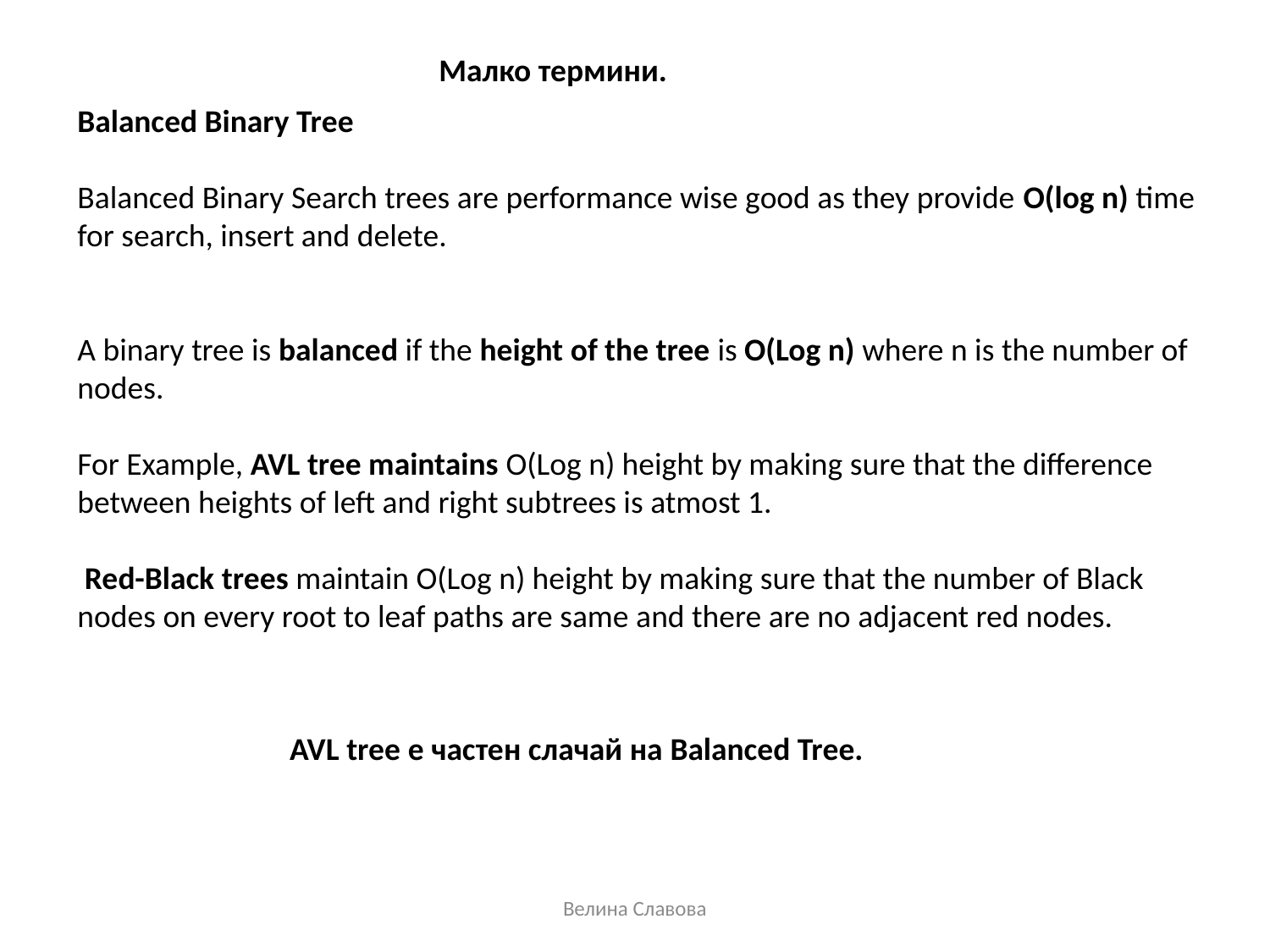

Малко термини.
Balanced Binary Tree

Balanced Binary Search trees are performance wise good as they provide O(log n) time for search, insert and delete.

A binary tree is balanced if the height of the tree is O(Log n) where n is the number of nodes.

For Example, AVL tree maintains O(Log n) height by making sure that the difference between heights of left and right subtrees is atmost 1.

 Red-Black trees maintain O(Log n) height by making sure that the number of Black nodes on every root to leaf paths are same and there are no adjacent red nodes.

AVL tree е частен слачай на Balanced Tree.
Велина Славова